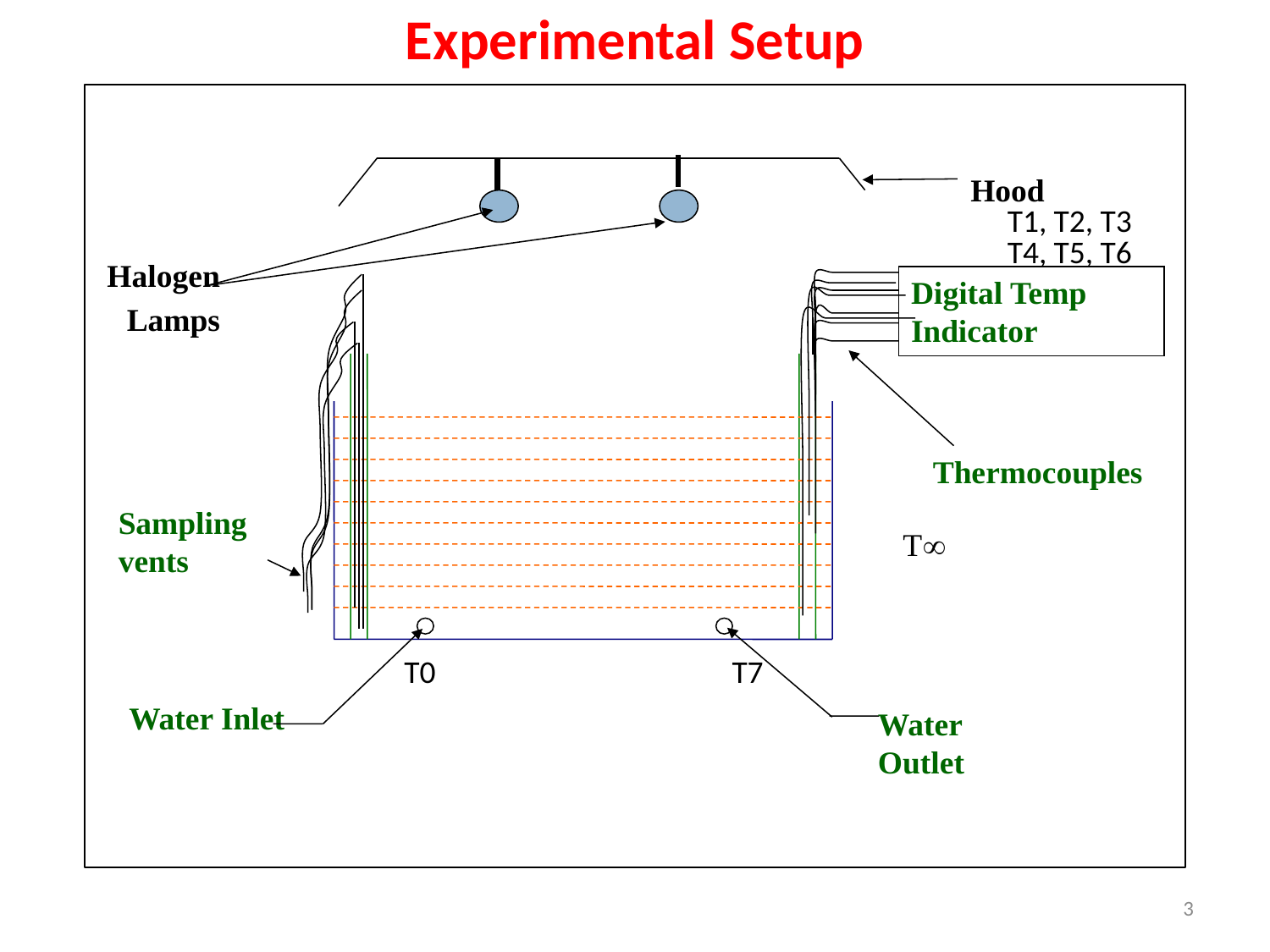

# Experimental Setup

Hood
Halogen Lamps

Digital Temp Indicator

Sampling vents

Thermocouples

Water Inlet
Water Outlet
T0
T7
T1, T2, T3
T4, T5, T6
T∞
3